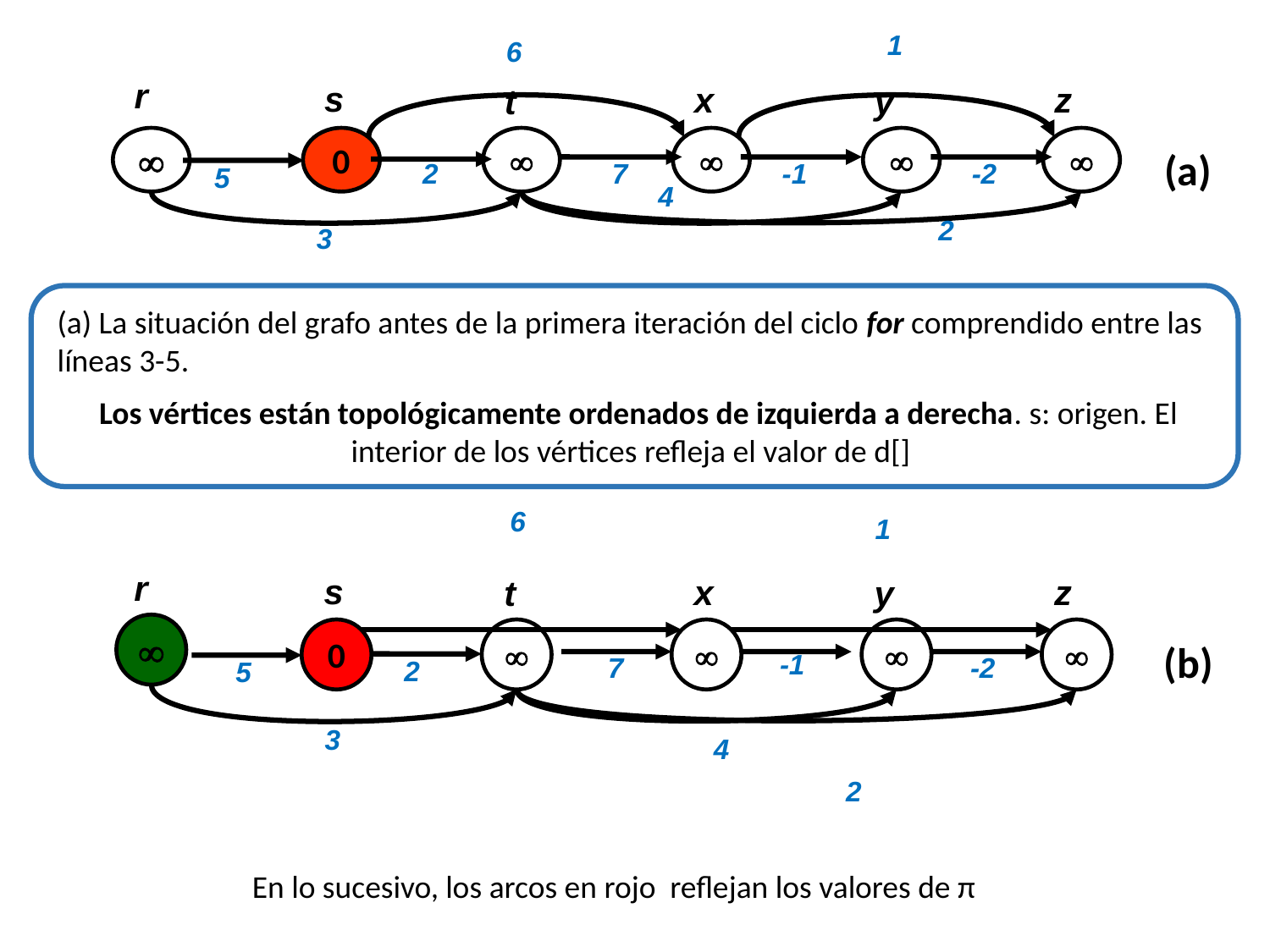

1
6
r
s
x
z
t
y
∞
0
∞
∞
∞
∞
(a)
7
-1
-2
2
5

4
2
3

(a) La situación del grafo antes de la primera iteración del ciclo for comprendido entre las líneas 3-5.
 Los vértices están topológicamente ordenados de izquierda a derecha. s: origen. El interior de los vértices refleja el valor de d[]
6
1
r
s
x
z
t
y
∞
0
∞
∞
∞
∞
(b)
-1
7
-2
2
5

3
4
2
En lo sucesivo, los arcos en rojo  reflejan los valores de π